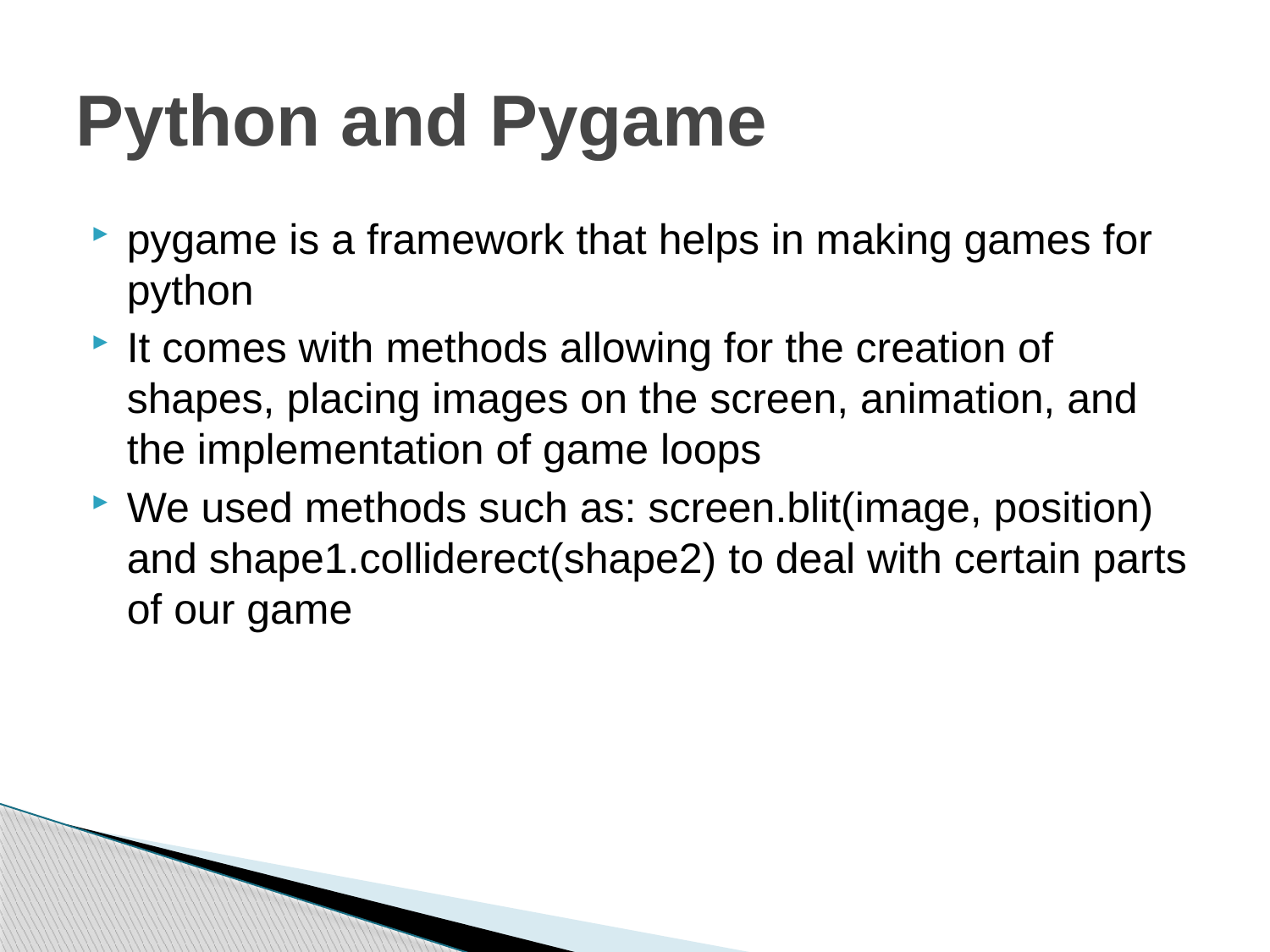

# Python and Pygame
pygame is a framework that helps in making games for python
It comes with methods allowing for the creation of shapes, placing images on the screen, animation, and the implementation of game loops
We used methods such as: screen.blit(image, position)  and shape1.colliderect(shape2) to deal with certain parts of our game